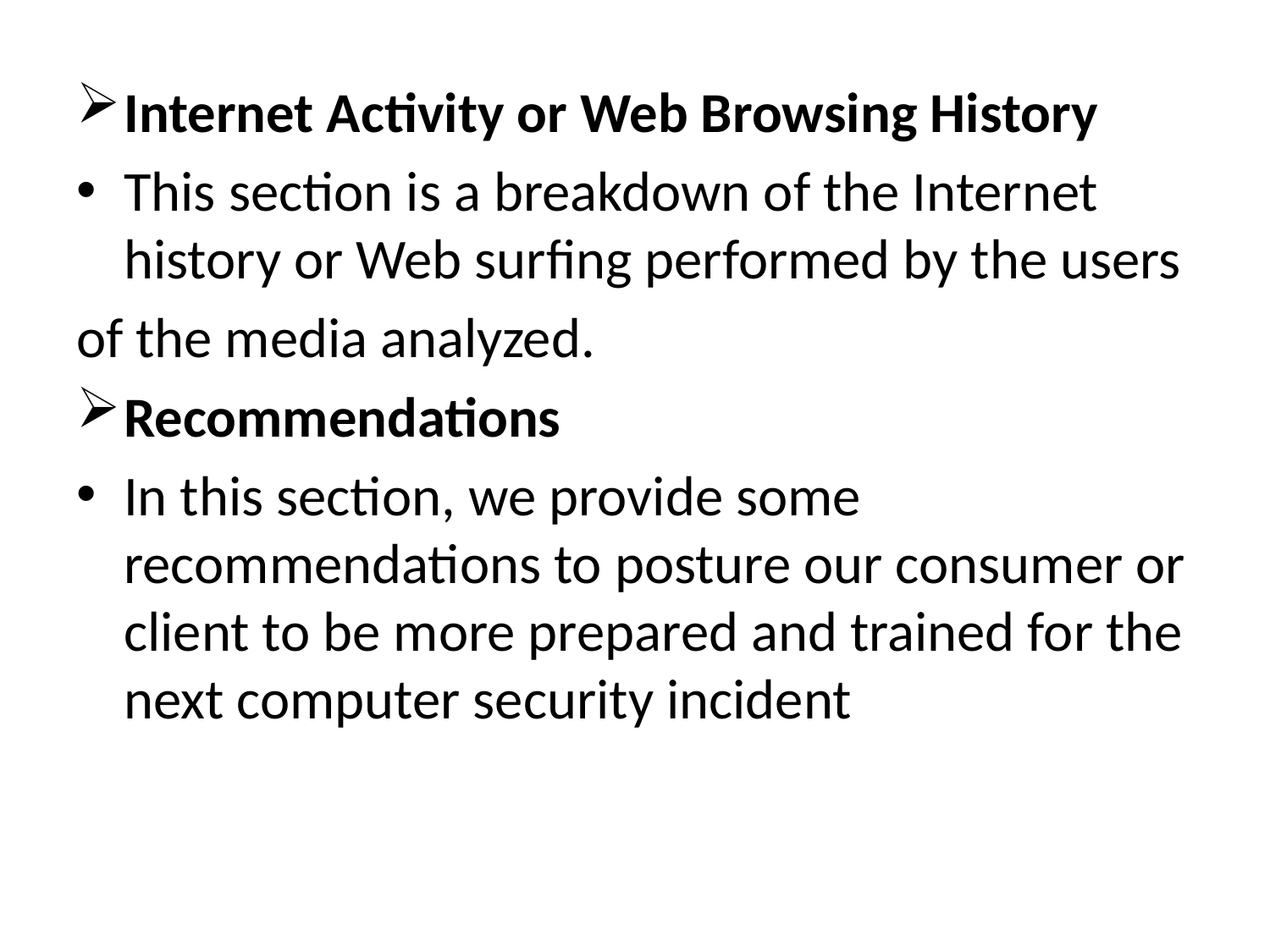

Internet Activity or Web Browsing History
This section is a breakdown of the Internet history or Web surfing performed by the users
of the media analyzed.
Recommendations
In this section, we provide some recommendations to posture our consumer or client to be more prepared and trained for the next computer security incident